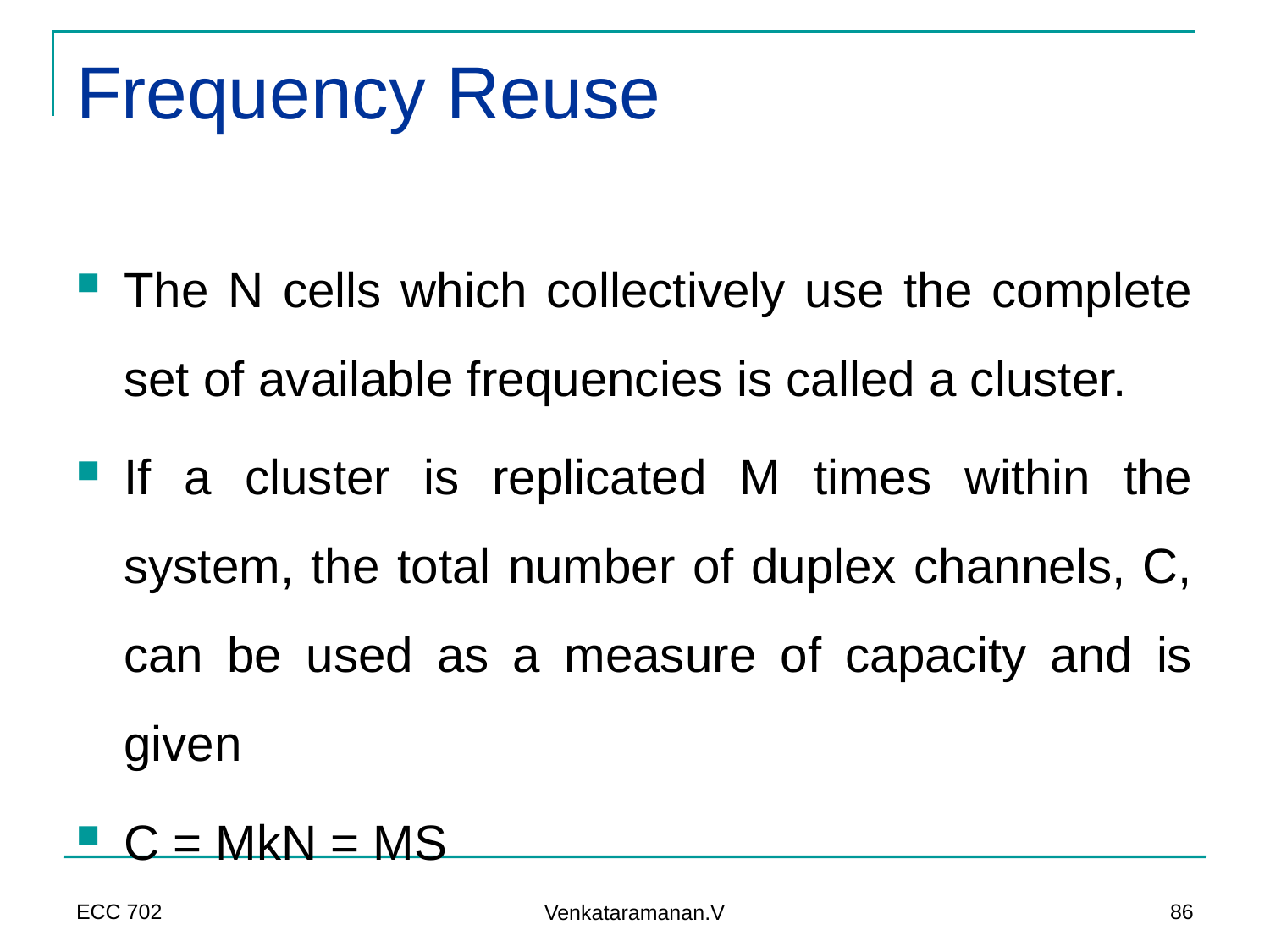

# Frequency Reuse
The N cells which collectively use the complete set of available frequencies is called a cluster.
If a cluster is replicated M times within the system, the total number of duplex channels, C, can be used as a measure of capacity and is given
C = MkN = MS
ECC 702
86
Venkataramanan.V